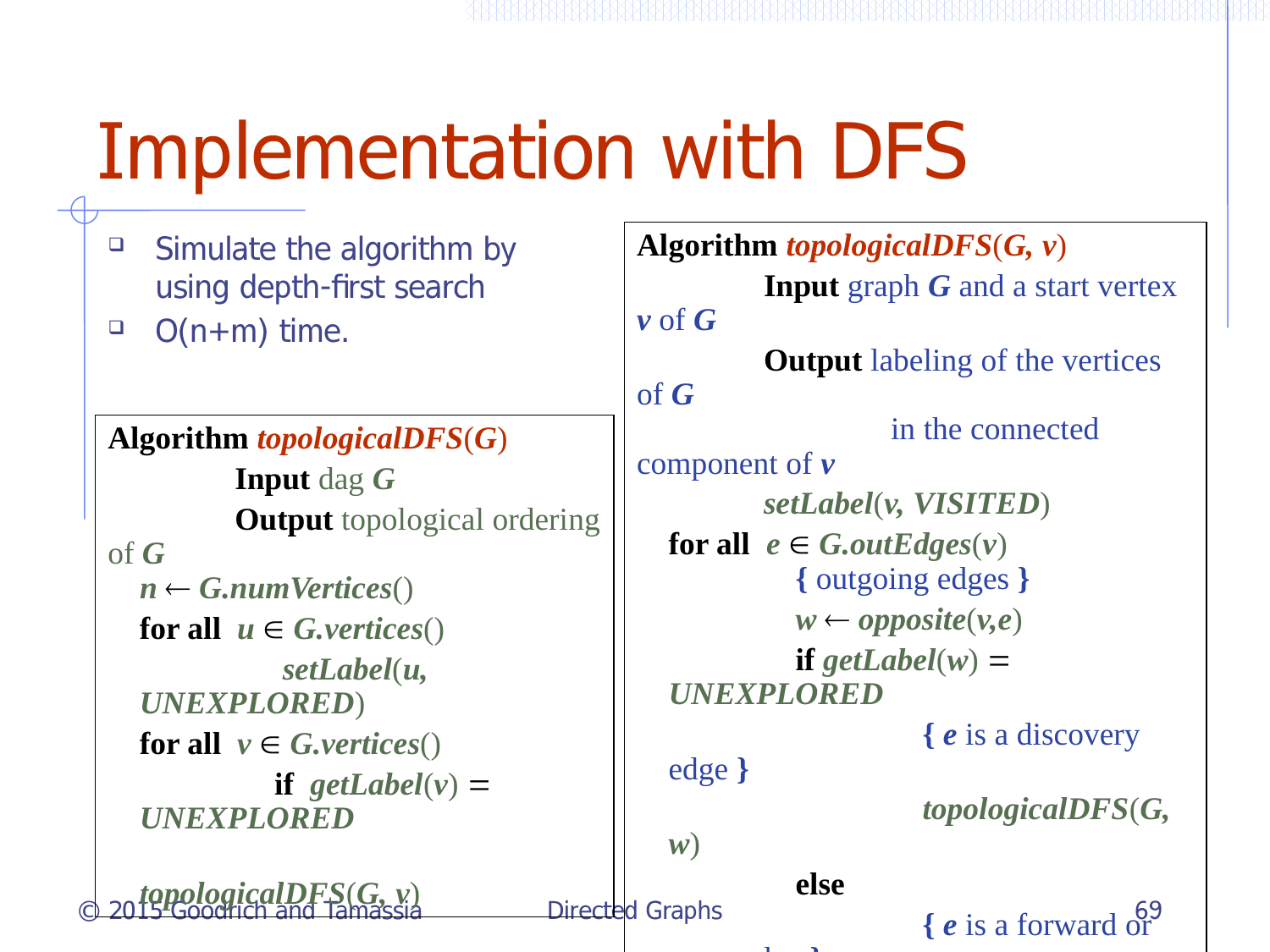

# Implementation with DFS
Simulate the algorithm by using depth-first search
O(n+m) time.
Algorithm topologicalDFS(G, v)
	Input graph G and a start vertex v of G
	Output labeling of the vertices of G
		in the connected component of v
	setLabel(v, VISITED)
for all  e ∈ G.outEdges(v)
	{ outgoing edges }
	w ← opposite(v,e)
	if getLabel(w) = UNEXPLORED
		{ e is a discovery edge }
		topologicalDFS(G, w)
	else
		{ e is a forward or cross edge }
Label v with topological number n
 n ← n - 1
Algorithm topologicalDFS(G)
	Input dag G
	Output topological ordering of G
    n ← G.numVertices()
for all  u ∈ G.vertices()
	  setLabel(u, UNEXPLORED)
for all  v ∈ G.vertices()
	 if  getLabel(v) = UNEXPLORED
		topologicalDFS(G, v)
Directed Graphs
69